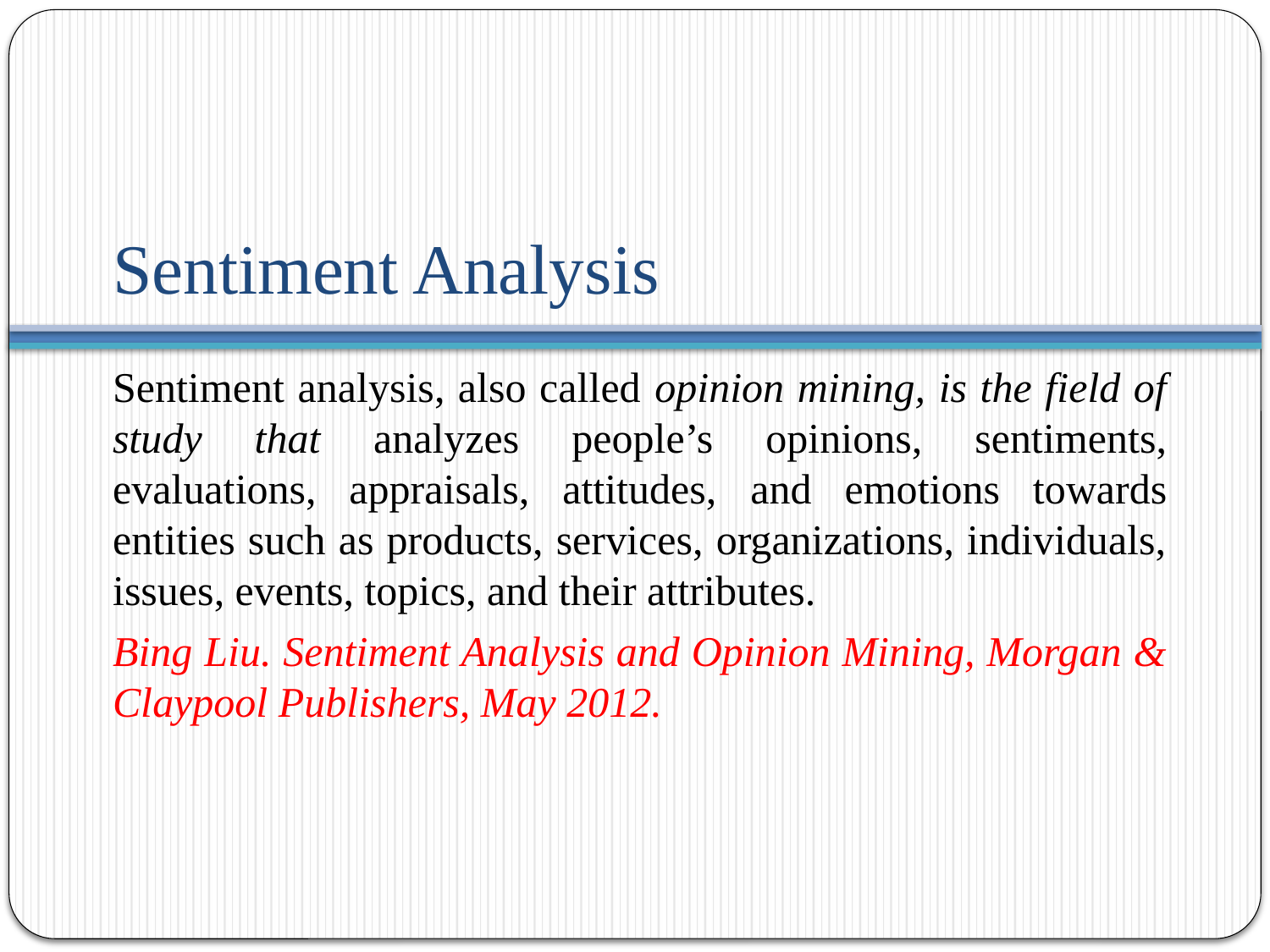

# Sentiment Analysis
Sentiment analysis, also called opinion mining, is the field of study that analyzes people’s opinions, sentiments, evaluations, appraisals, attitudes, and emotions towards entities such as products, services, organizations, individuals, issues, events, topics, and their attributes.
Bing Liu. Sentiment Analysis and Opinion Mining, Morgan & Claypool Publishers, May 2012.